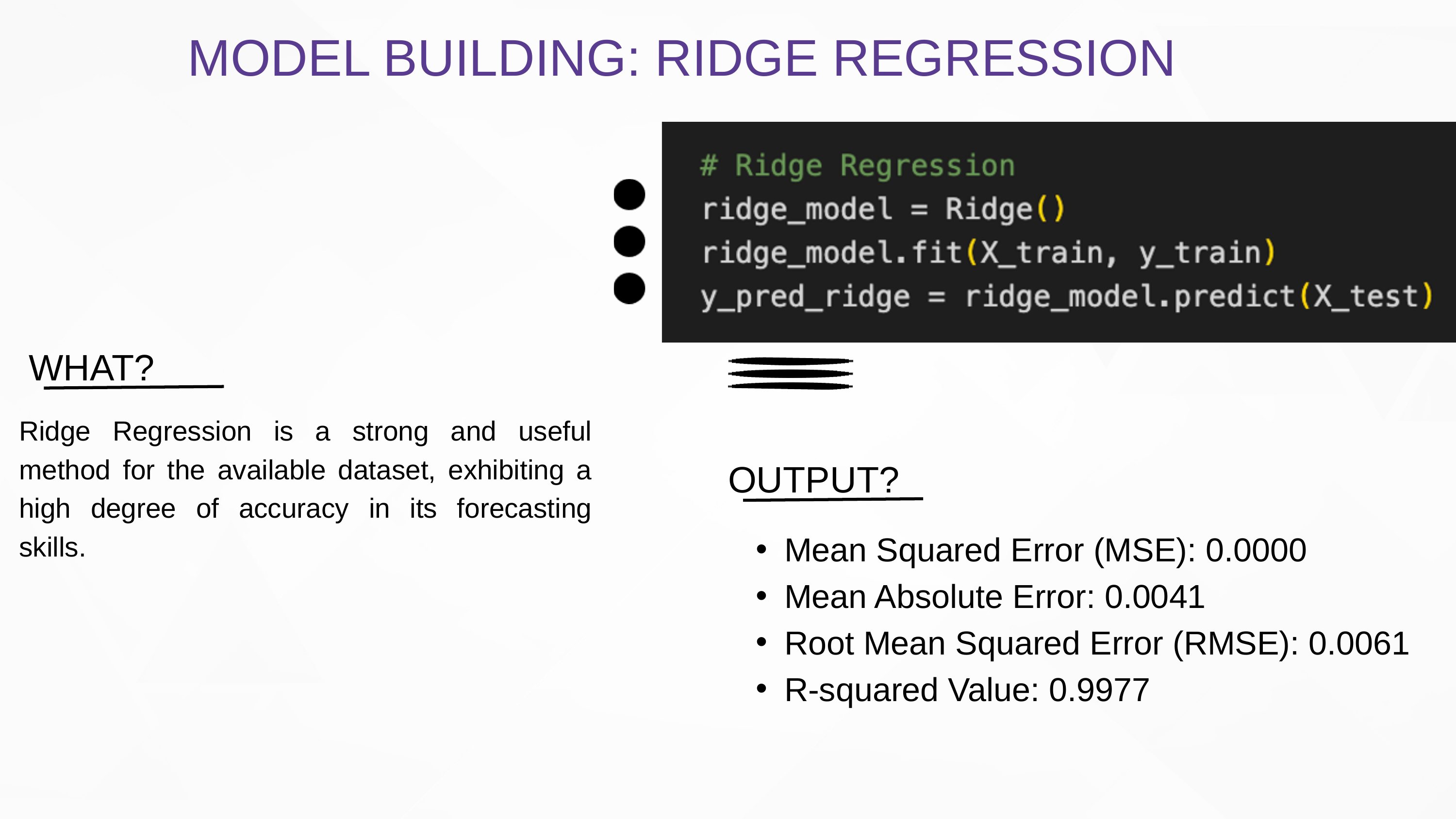

MODEL BUILDING: RIDGE REGRESSION

WHAT?

Ridge Regression is a strong and useful method for the available dataset, exhibiting a high degree of accuracy in its forecasting skills.
OUTPUT?

Mean Squared Error (MSE): 0.0000
Mean Absolute Error: 0.0041
Root Mean Squared Error (RMSE): 0.0061
R-squared Value: 0.9977